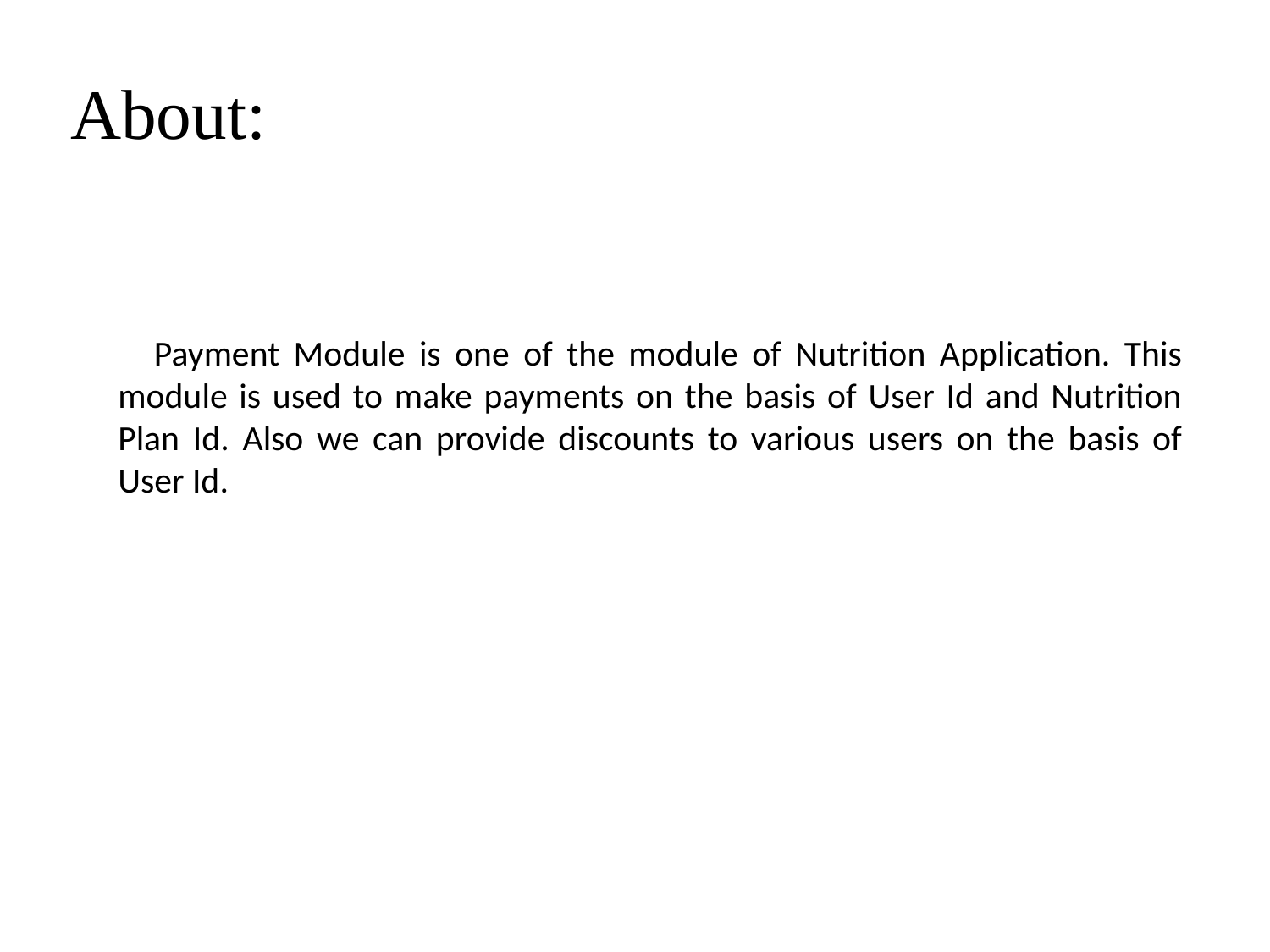

# About:

      Payment Module is one of the module of Nutrition Application. This module is used to make payments on the basis of User Id and Nutrition Plan Id. Also we can provide discounts to various users on the basis of User Id.